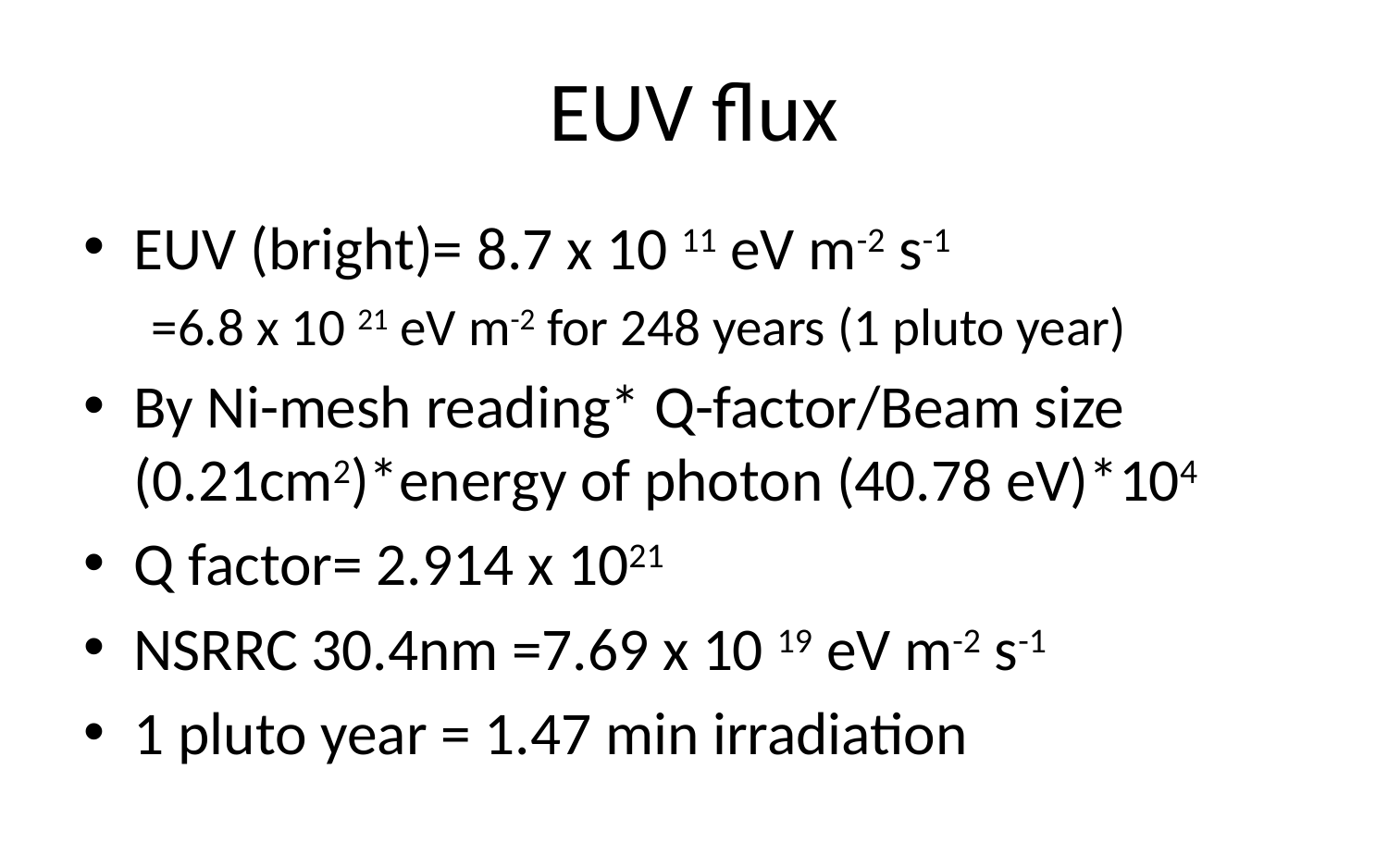

# EUV flux
EUV (bright)= 8.7 x 10 11 eV m-2 s-1
=6.8 x 10 21 eV m-2 for 248 years (1 pluto year)
By Ni-mesh reading* Q-factor/Beam size (0.21cm2)*energy of photon (40.78 eV)*104
Q factor= 2.914 x 1021
NSRRC 30.4nm =7.69 x 10 19 eV m-2 s-1
1 pluto year = 1.47 min irradiation